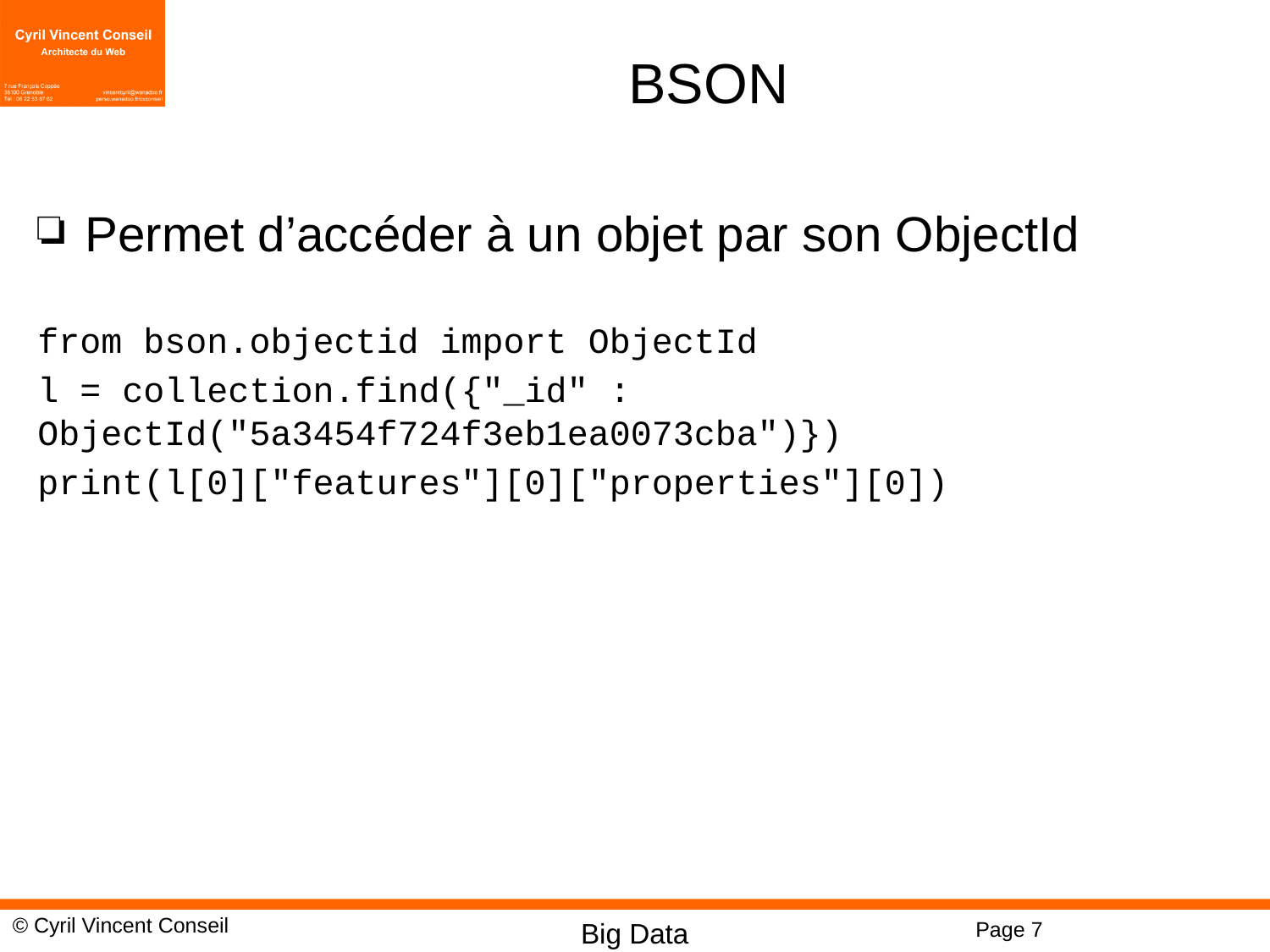

# BSON
Permet d’accéder à un objet par son ObjectId

from bson.objectid import ObjectId
l = collection.find({"_id" : ObjectId("5a3454f724f3eb1ea0073cba")})
print(l[0]["features"][0]["properties"][0])